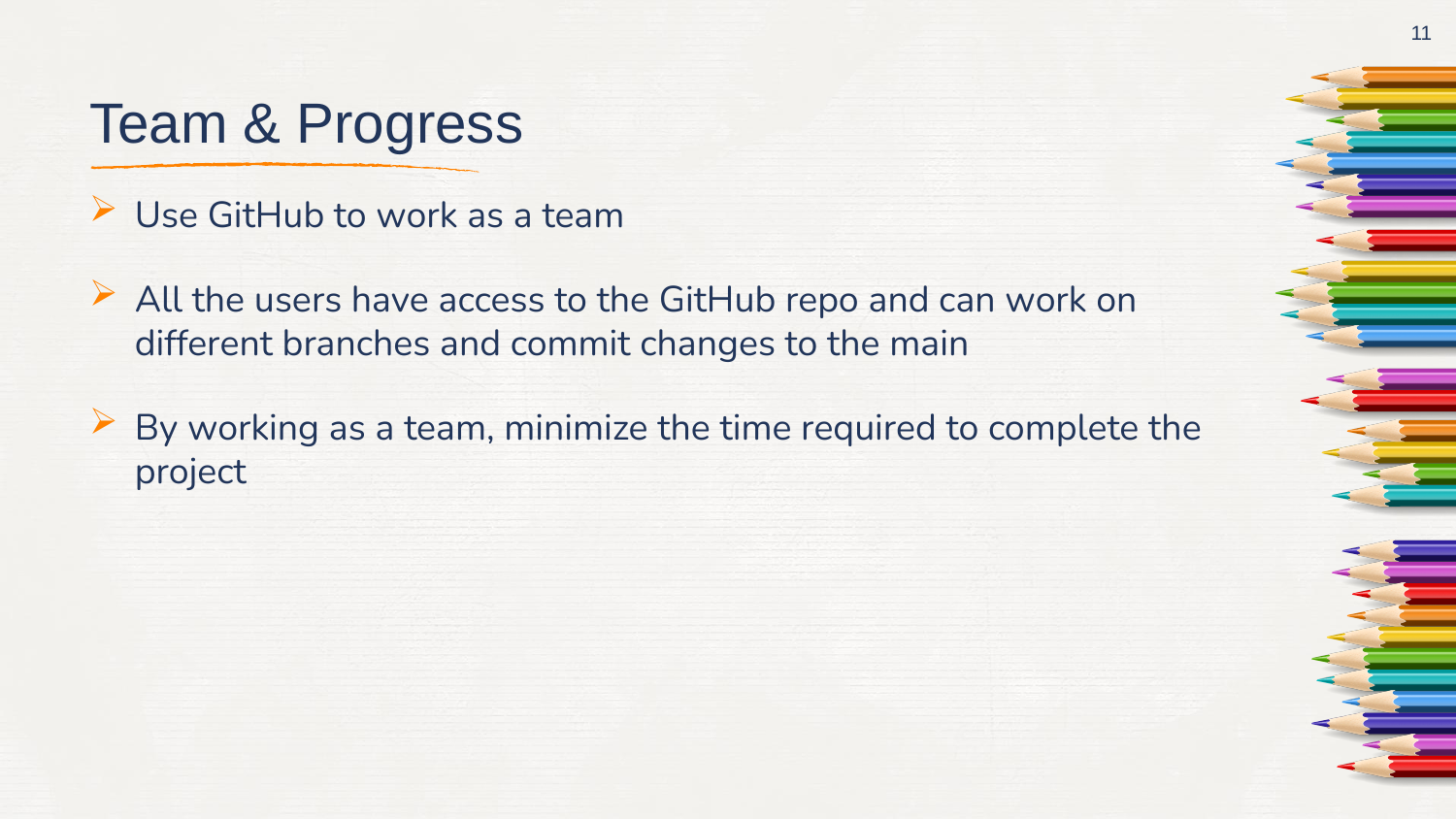

11
# Team & Progress
Use GitHub to work as a team
All the users have access to the GitHub repo and can work on different branches and commit changes to the main
By working as a team, minimize the time required to complete the project